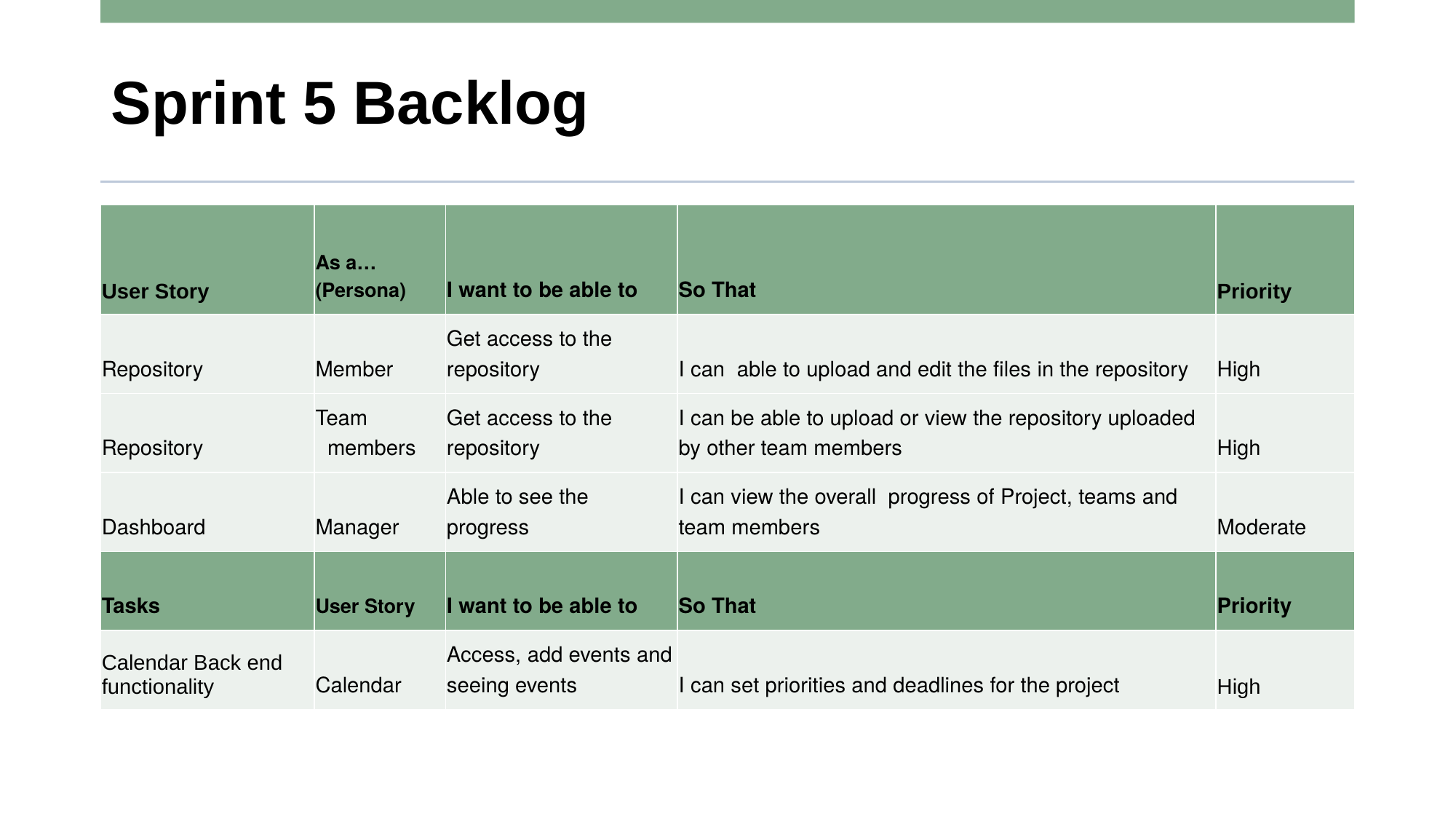

# Sprint 5 Backlog

| User Story | As a… (Persona) | I want to be able to | So That | Priority |
| --- | --- | --- | --- | --- |
| Repository | Member | Get access to the repository | I can able to upload and edit the files in the repository | High |
| Repository | Team members | Get access to the repository | I can be able to upload or view the repository uploaded by other team members | High |
| Dashboard | Manager | Able to see the progress | I can view the overall progress of Project, teams and team members | Moderate |
| Tasks | User Story | I want to be able to | So That | Priority |
| Calendar Back end functionality | Calendar | Access, add events and seeing events | I can set priorities and deadlines for the project | High |